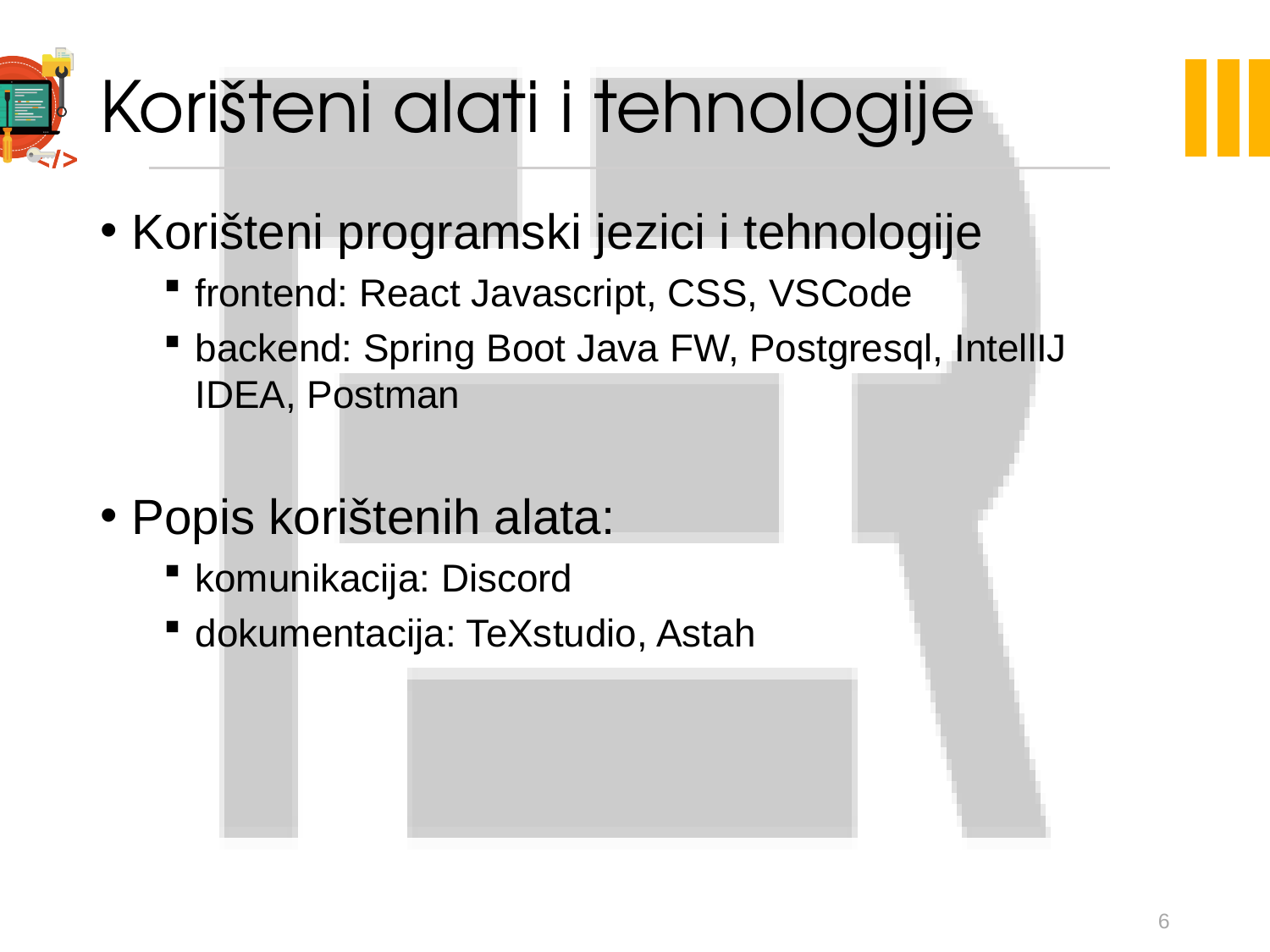

# Korišteni alati i tehnologije
Korišteni programski jezici i tehnologije
frontend: React Javascript, CSS, VSCode
backend: Spring Boot Java FW, Postgresql, IntellIJ IDEA, Postman

Popis korištenih alata:
komunikacija: Discord
dokumentacija: TeXstudio, Astah
6